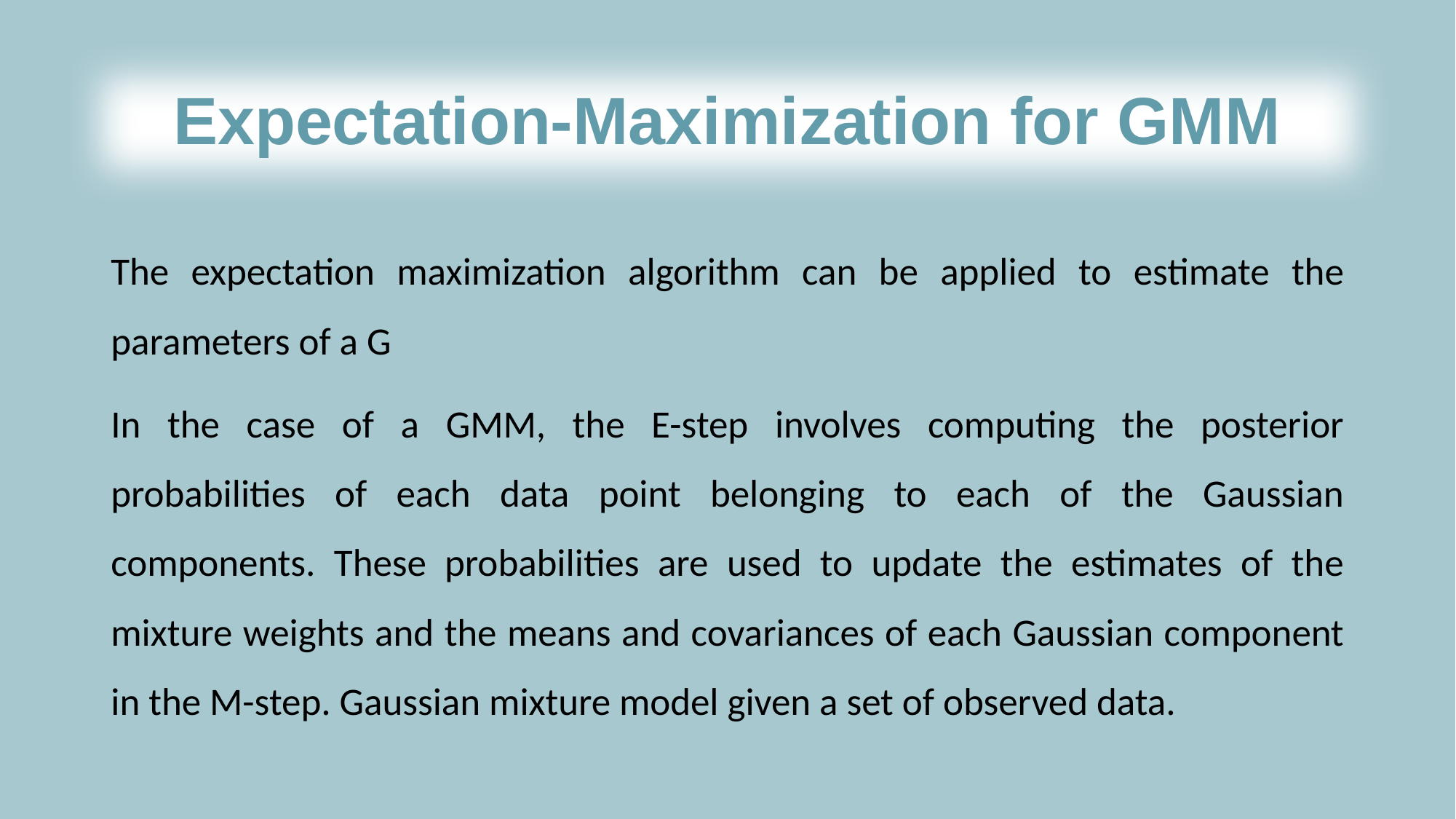

# Expectation-Maximization for GMM
The expectation maximization algorithm can be applied to estimate the parameters of a G
In the case of a GMM, the E-step involves computing the posterior probabilities of each data point belonging to each of the Gaussian components. These probabilities are used to update the estimates of the mixture weights and the means and covariances of each Gaussian component in the M-step. Gaussian mixture model given a set of observed data.